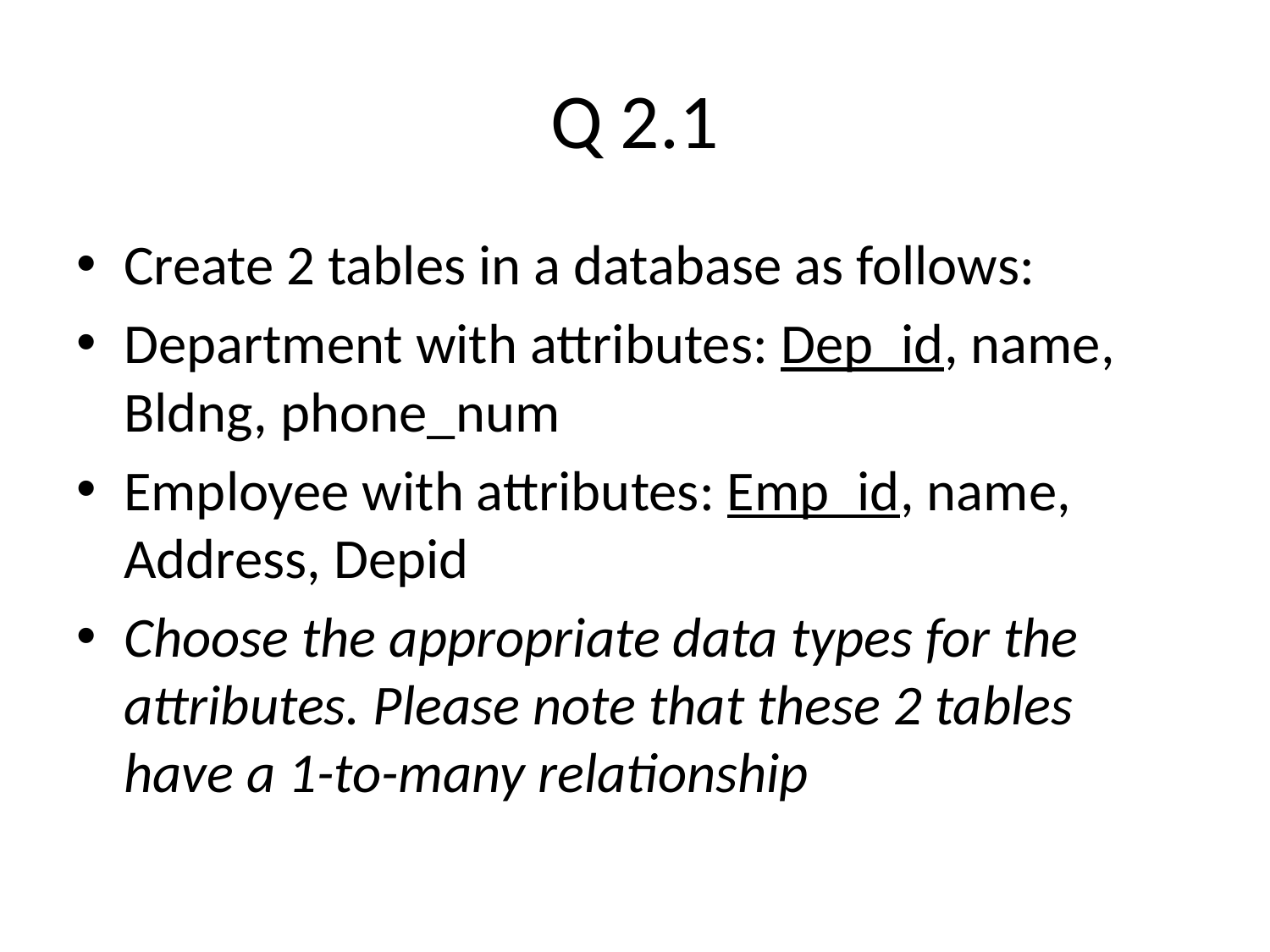

# Q 2.1
Create 2 tables in a database as follows:
Department with attributes: Dep_id, name, Bldng, phone_num
Employee with attributes: Emp_id, name, Address, Depid
Choose the appropriate data types for the attributes. Please note that these 2 tables have a 1-to-many relationship